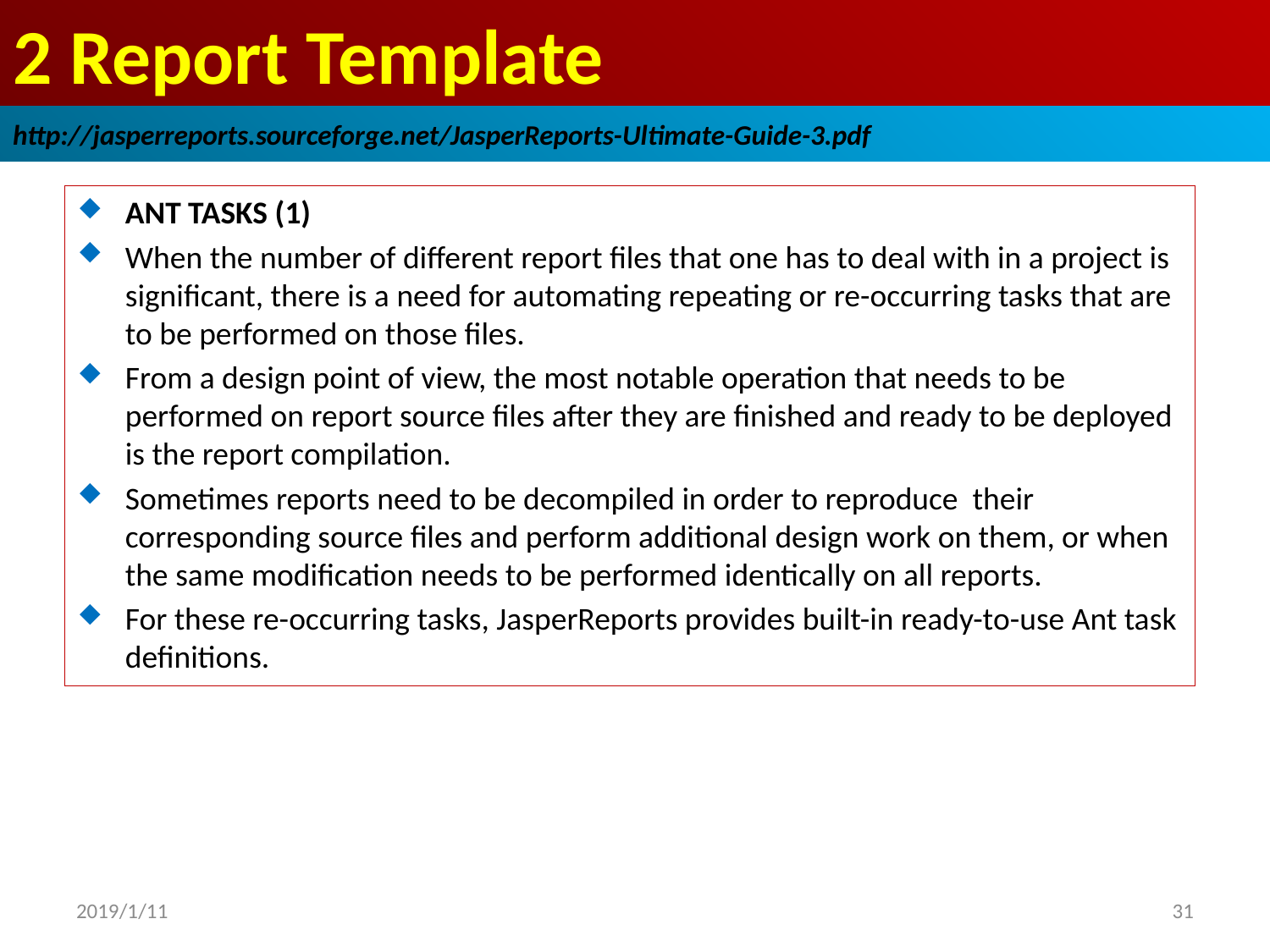

# 2 Report Template
http://jasperreports.sourceforge.net/JasperReports-Ultimate-Guide-3.pdf
ANT TASKS (1)
When the number of different report files that one has to deal with in a project is significant, there is a need for automating repeating or re-occurring tasks that are to be performed on those files.
From a design point of view, the most notable operation that needs to be performed on report source files after they are finished and ready to be deployed is the report compilation.
Sometimes reports need to be decompiled in order to reproduce  their corresponding source files and perform additional design work on them, or when the same modification needs to be performed identically on all reports.
For these re-occurring tasks, JasperReports provides built-in ready-to-use Ant task definitions.
2019/1/11
31